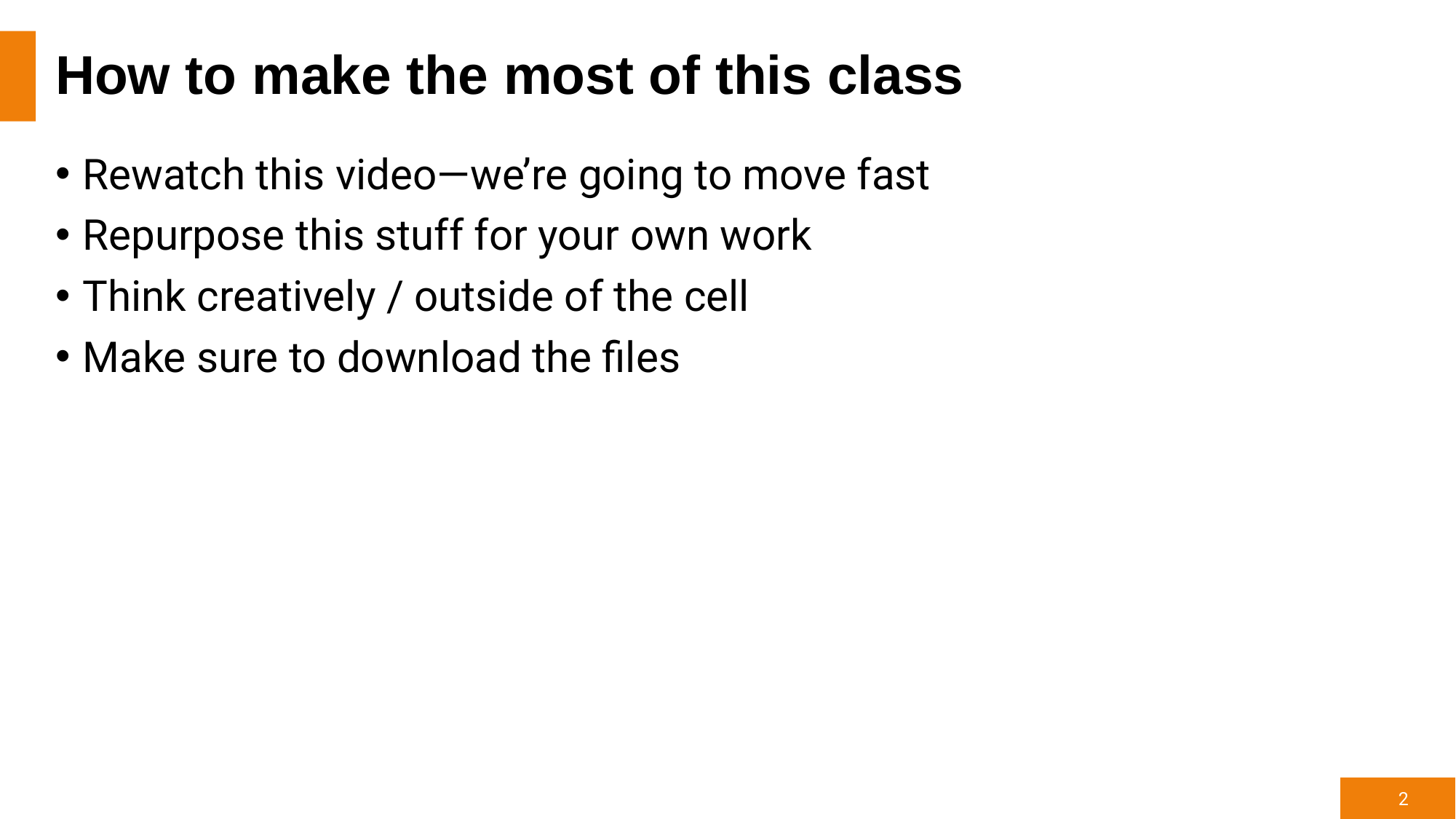

# How to make the most of this class
Rewatch this video—we’re going to move fast
Repurpose this stuff for your own work
Think creatively / outside of the cell
Make sure to download the files

2